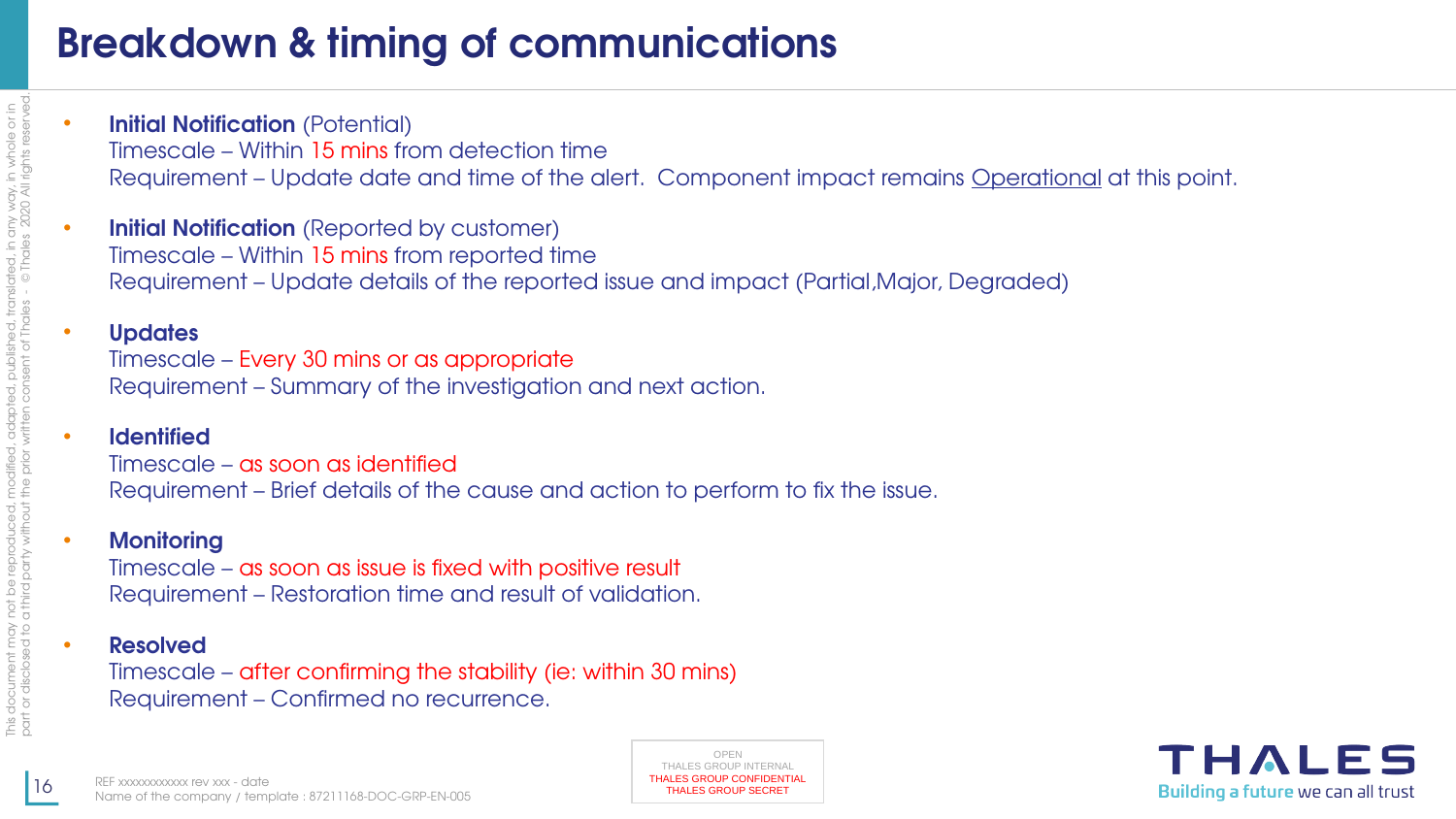

# Breakdown & timing of communications

Initial Notification (Potential)
Timescale – Within 15 mins from detection time
Requirement – Update date and time of the alert.  Component impact remains Operational at this point.
Initial Notification (Reported by customer)
Timescale – Within 15 mins from reported time
Requirement – Update details of the reported issue and impact (Partial,Major, Degraded)
Updates
Timescale – Every 30 mins or as appropriate
Requirement – Summary of the investigation and next action.
Identified
Timescale – as soon as identified
Requirement – Brief details of the cause and action to perform to fix the issue.
Monitoring
Timescale – as soon as issue is fixed with positive result
Requirement – Restoration time and result of validation.
Resolved
Timescale – after confirming the stability (ie: within 30 mins)
Requirement – Confirmed no recurrence.